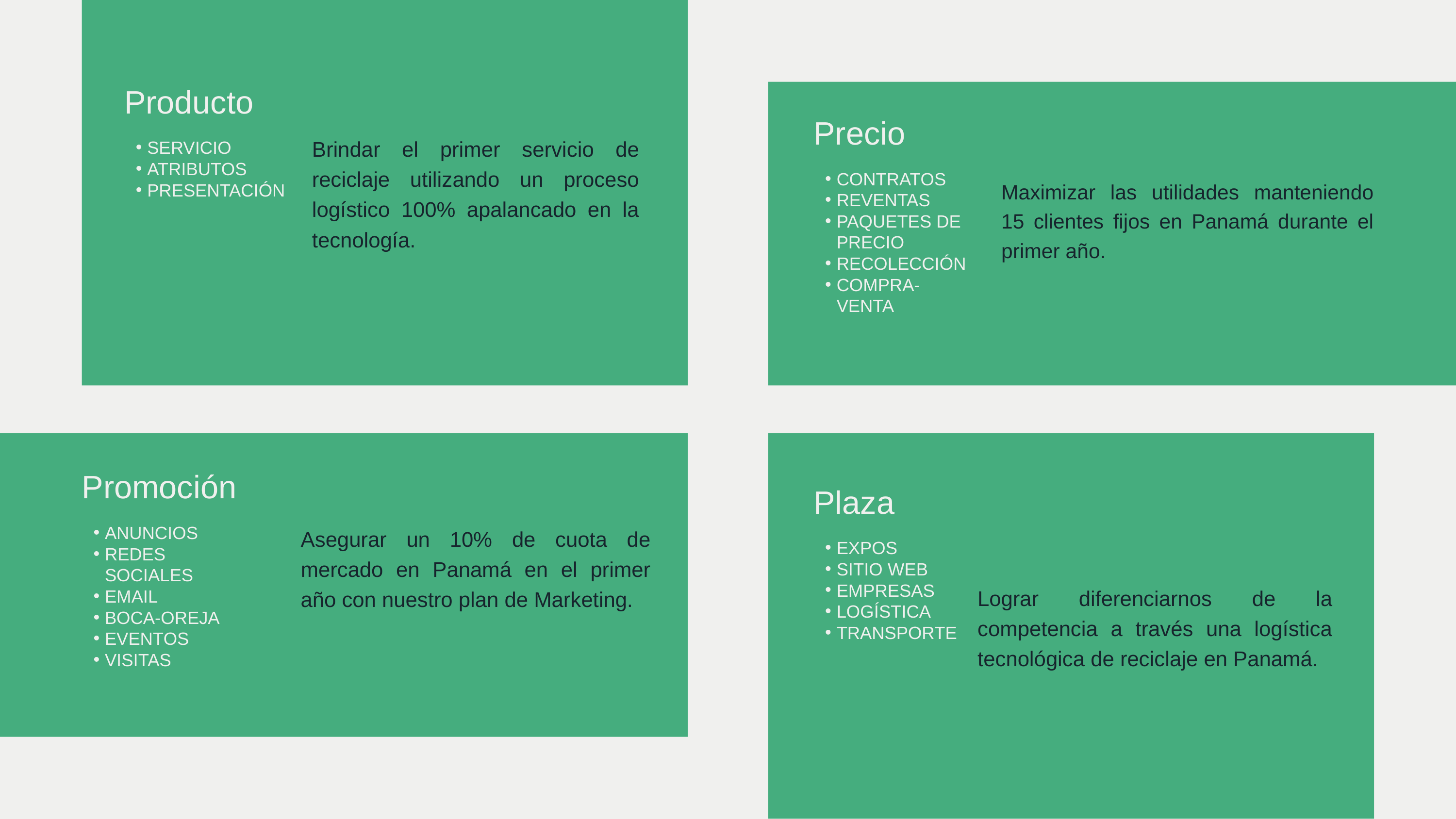

Producto
SERVICIO
ATRIBUTOS
PRESENTACIÓN

Precio
CONTRATOS
REVENTAS
PAQUETES DE PRECIO
RECOLECCIÓN
COMPRA-VENTA
Brindar el primer servicio de reciclaje utilizando un proceso logístico 100% apalancado en la tecnología.
Maximizar las utilidades manteniendo 15 clientes fijos en Panamá durante el primer año.

Promoción
ANUNCIOS
REDES SOCIALES
EMAIL
BOCA-OREJA
EVENTOS
VISITAS
Plaza
EXPOS
SITIO WEB
EMPRESAS
LOGÍSTICA
TRANSPORTE
Asegurar un 10% de cuota de mercado en Panamá en el primer año con nuestro plan de Marketing.
Lograr diferenciarnos de la competencia a través una logística tecnológica de reciclaje en Panamá.